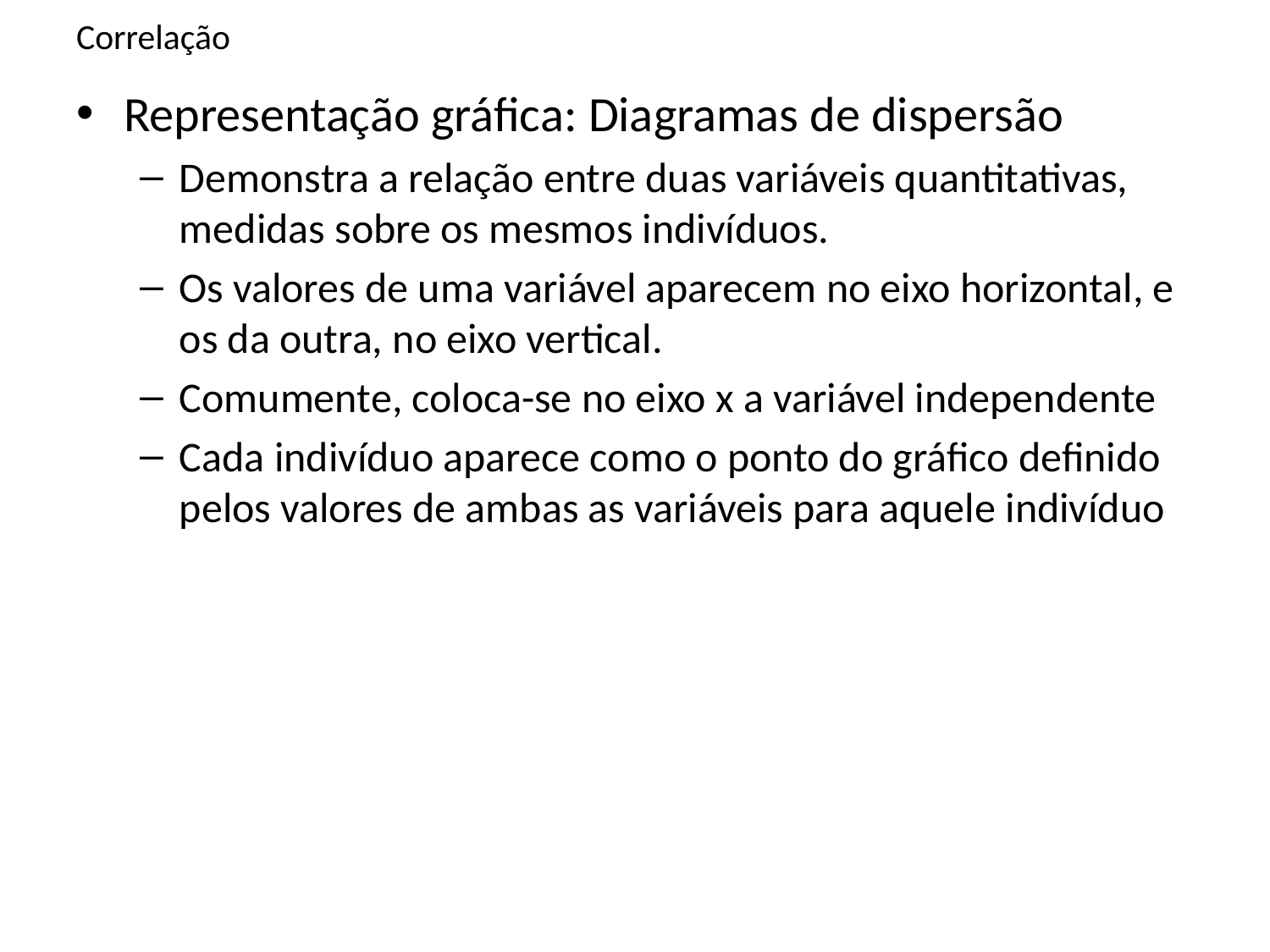

# Correlação
Representação gráfica: Diagramas de dispersão
Demonstra a relação entre duas variáveis quantitativas, medidas sobre os mesmos indivíduos.
Os valores de uma variável aparecem no eixo horizontal, e os da outra, no eixo vertical.
Comumente, coloca-se no eixo x a variável independente
Cada indivíduo aparece como o ponto do gráfico definido pelos valores de ambas as variáveis para aquele indivíduo